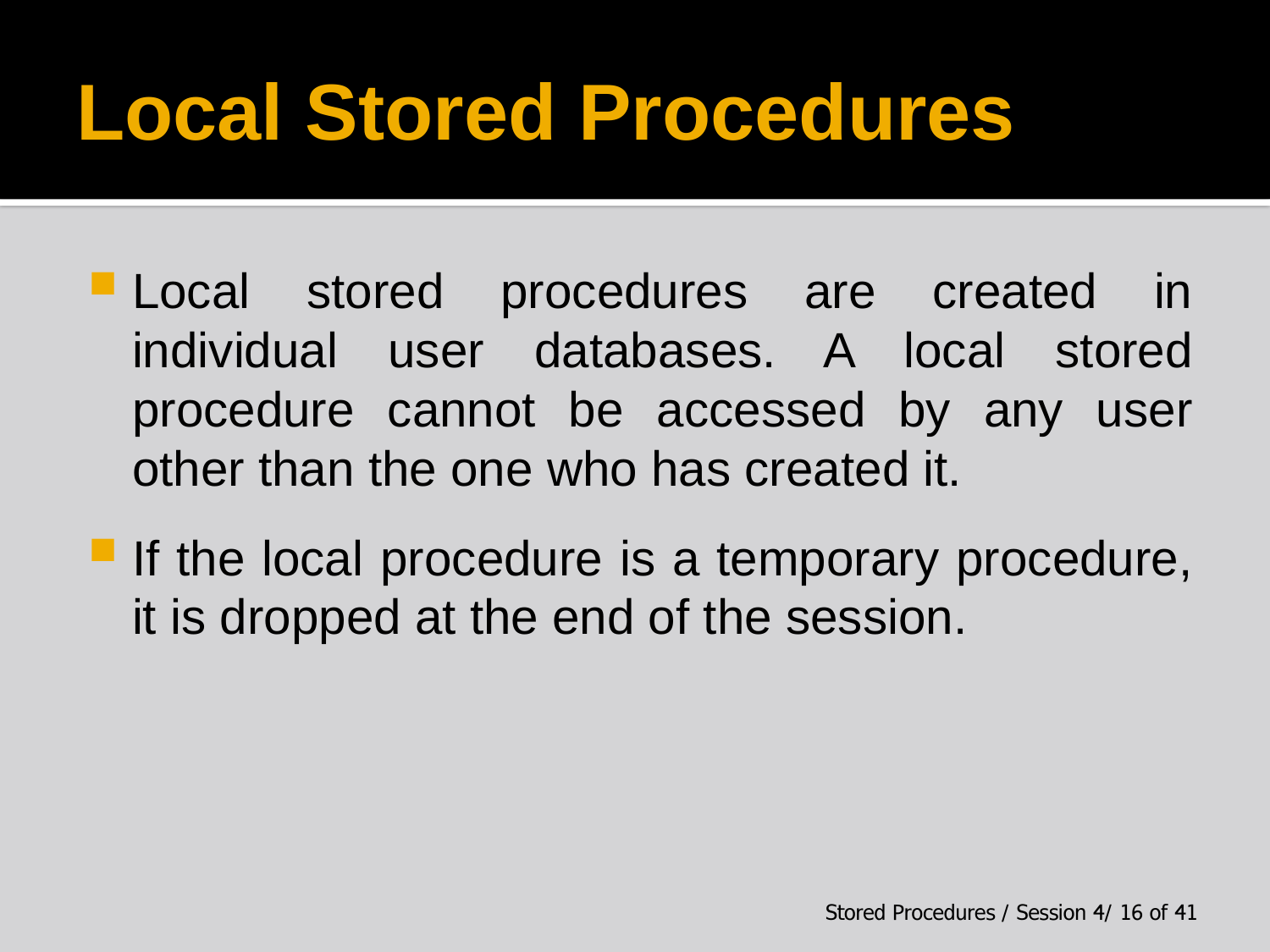

# Local Stored Procedures
Local stored procedures are created in individual user databases. A local stored procedure cannot be accessed by any user other than the one who has created it.
If the local procedure is a temporary procedure, it is dropped at the end of the session.